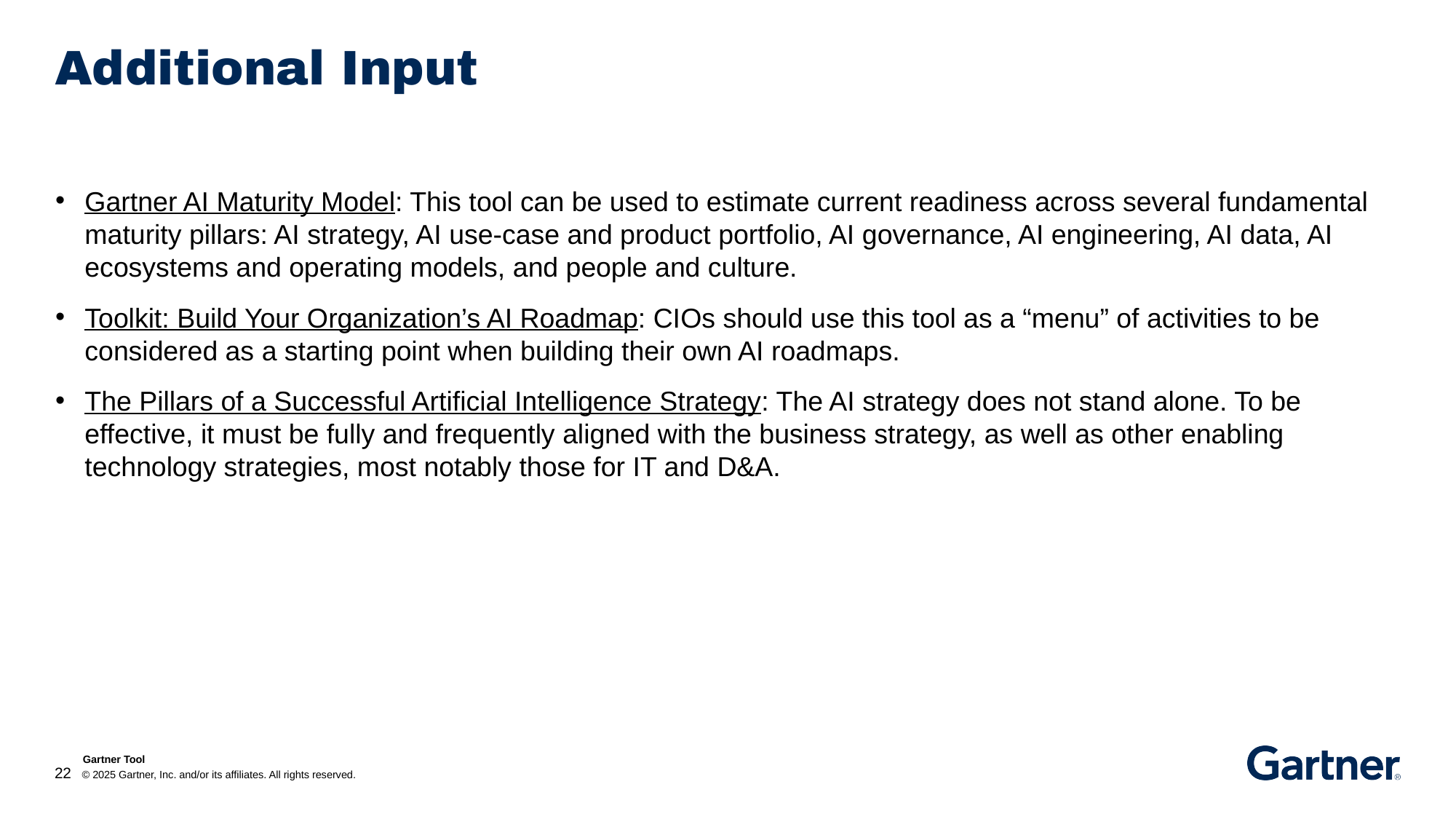

# Additional Input
Gartner AI Maturity Model: This tool can be used to estimate current readiness across several fundamental maturity pillars: AI strategy, AI use-case and product portfolio, AI governance, AI engineering, AI data, AI ecosystems and operating models, and people and culture.
Toolkit: Build Your Organization’s AI Roadmap: CIOs should use this tool as a “menu” of activities to be considered as a starting point when building their own AI roadmaps.
The Pillars of a Successful Artificial Intelligence Strategy: The AI strategy does not stand alone. To be effective, it must be fully and frequently aligned with the business strategy, as well as other enabling technology strategies, most notably those for IT and D&A.